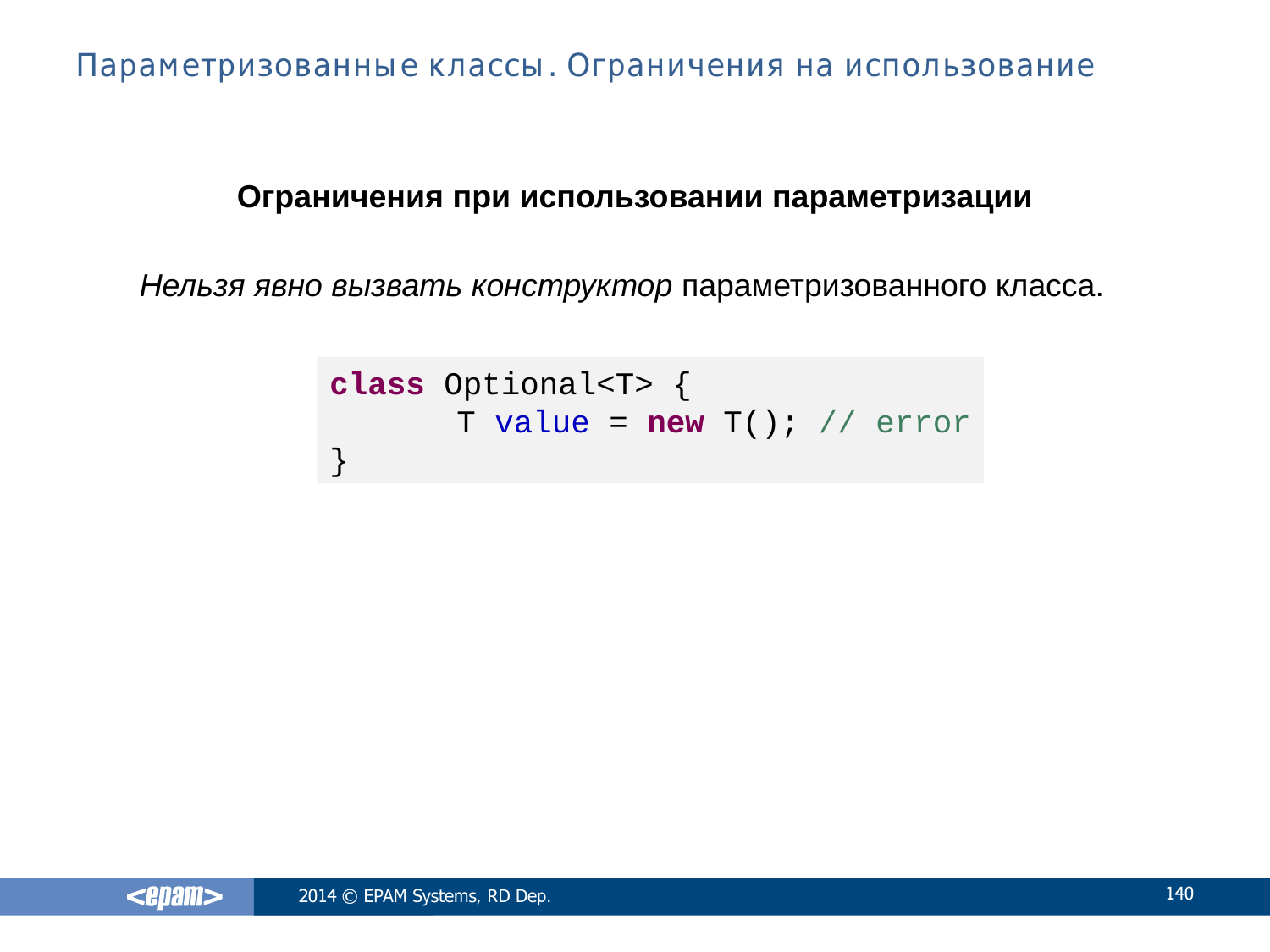

# Параметризованные классы. Ограничения на использование
Ограничения при использовании параметризации

Нельзя явно вызвать конструктор параметризованного класса.

class Optional<T> {
	T value = new T(); // error
}
140
2014 © EPAM Systems, RD Dep.